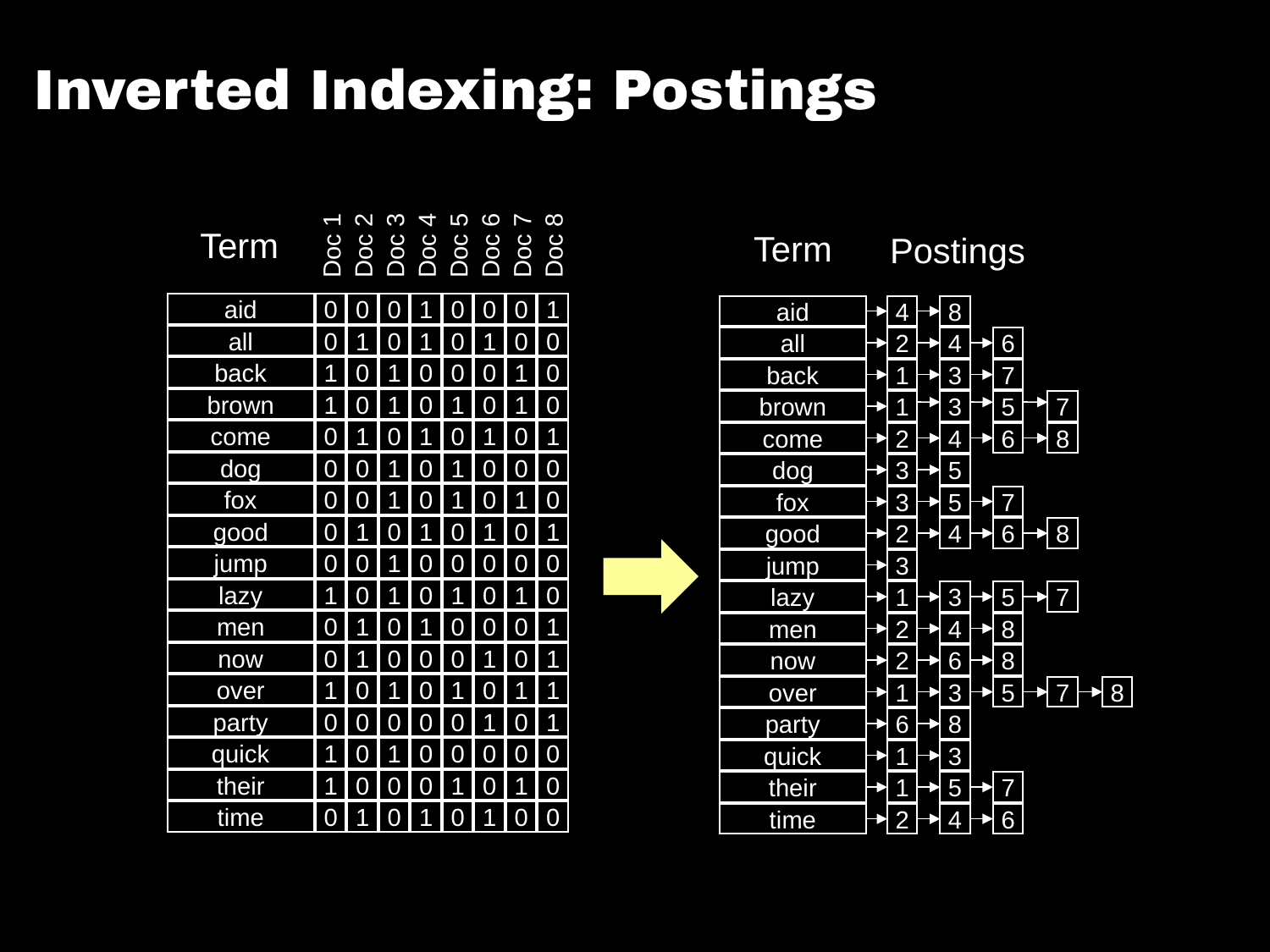

# Inverted Indexing: Postings
Term
Doc 2
Doc 3
Doc 4
Doc 1
Doc 5
Doc 6
Doc 7
Doc 8
aid
0
0
0
1
0
0
0
1
all
0
1
0
1
0
1
0
0
back
1
0
1
0
0
0
1
0
brown
1
0
1
0
1
0
1
0
come
0
1
0
1
0
1
0
1
dog
0
0
1
0
1
0
0
0
fox
0
0
1
0
1
0
1
0
good
0
1
0
1
0
1
0
1
jump
0
0
1
0
0
0
0
0
lazy
1
0
1
0
1
0
1
0
men
0
1
0
1
0
0
0
1
now
0
1
0
0
0
1
0
1
over
1
0
1
0
1
0
1
1
party
0
0
0
0
0
1
0
1
quick
1
0
1
0
0
0
0
0
their
1
0
0
0
1
0
1
0

time
0
1
0
1
0
1
0
0
Term
Postings
aid
4
8
all
2
4
6
back
1
3
7
brown
1
3
5
7
come
2
4
6
8
dog
3
5
fox
3
5
7
good
2
4
6
8

jump
3
lazy
1
3
5
7
men
2
4
8
now
2
6
8
over
1
3
5
7
8
party
6
8
quick
1
3
their
1
5
7
time
2
4
6